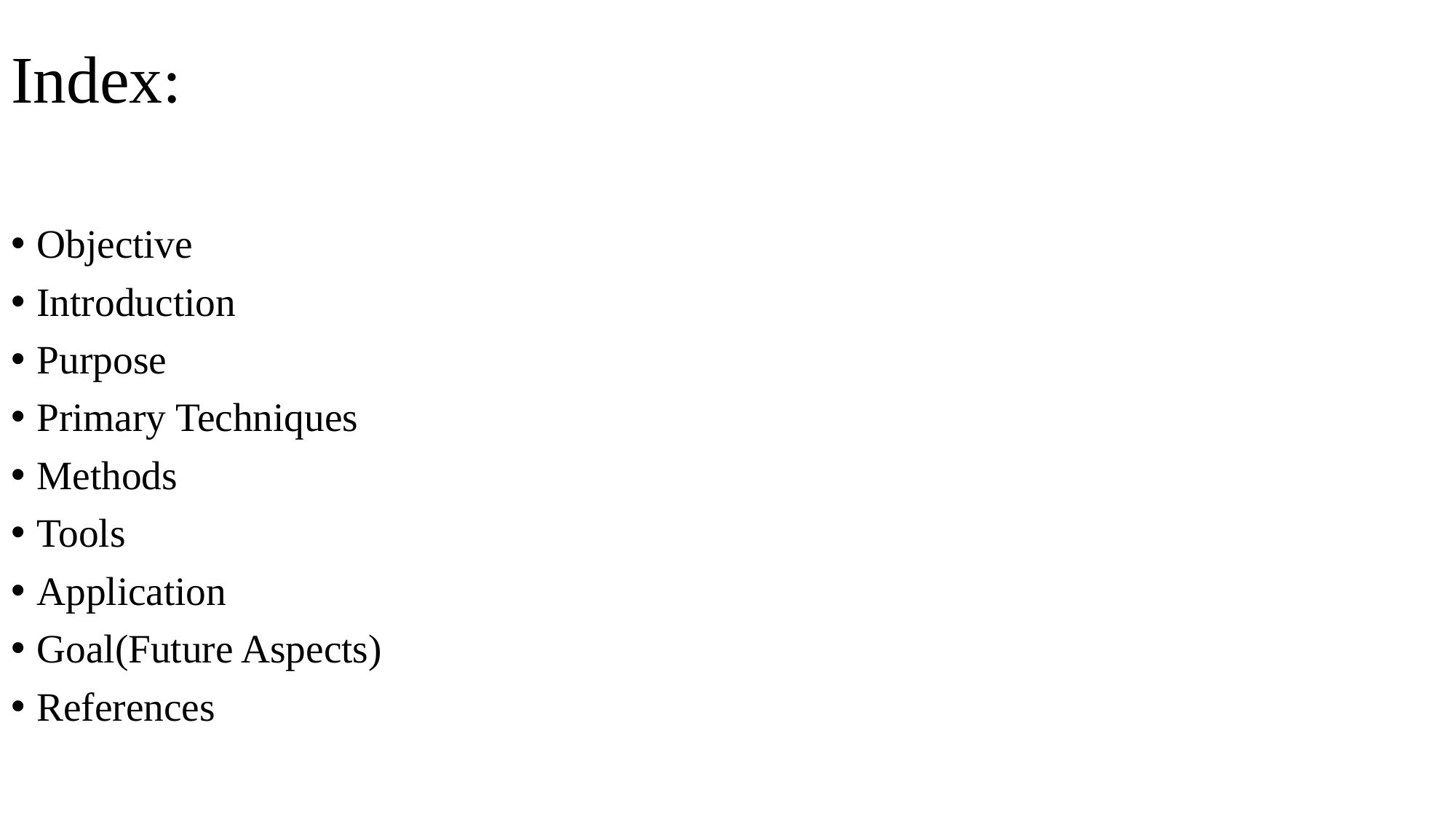

# Index:
Objective
Introduction
Purpose
Primary Techniques
Methods
Tools
Application
Goal(Future Aspects)
References